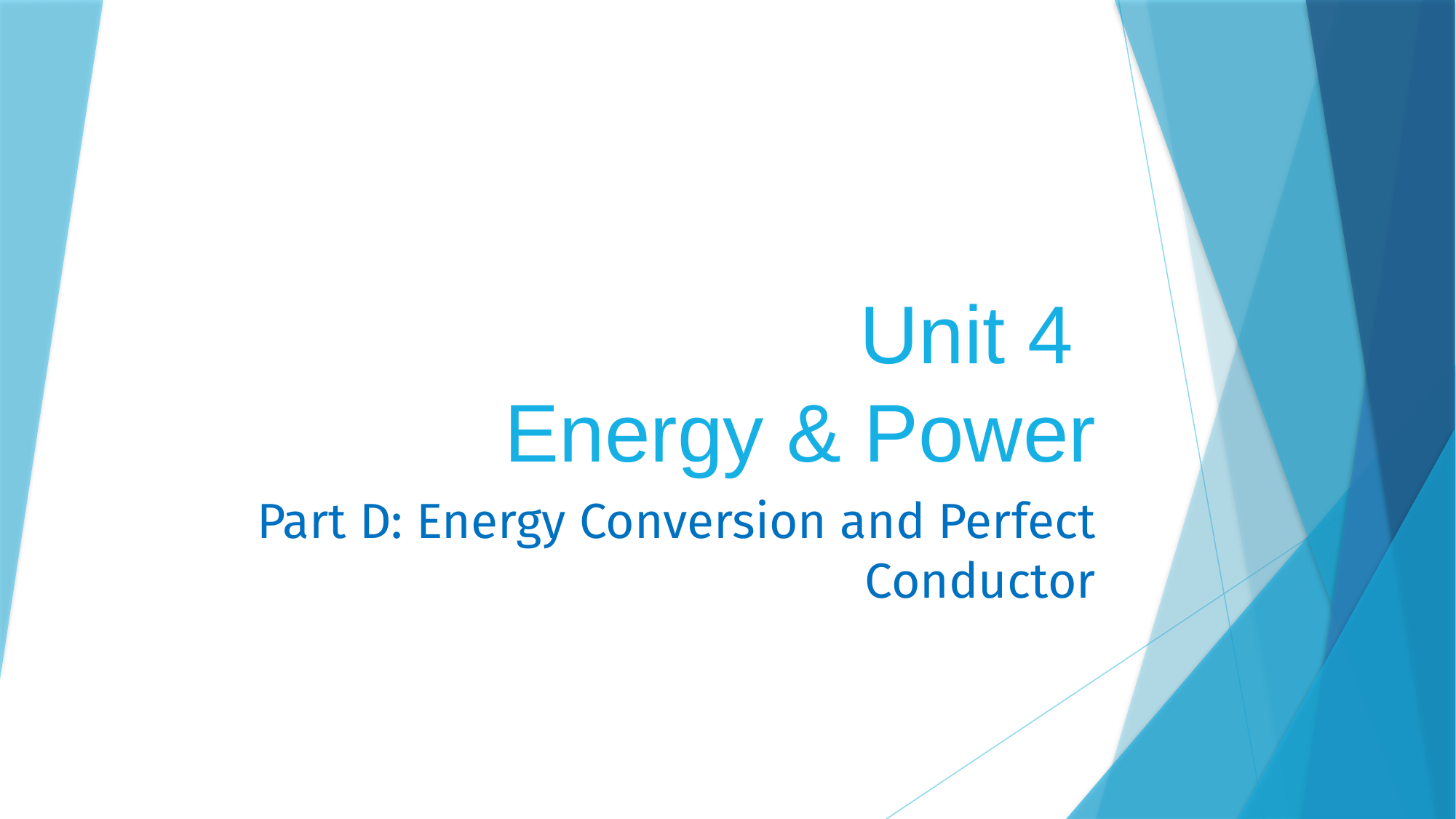

# Unit 4 Energy & Power
Part D: Energy Conversion and Perfect Conductor